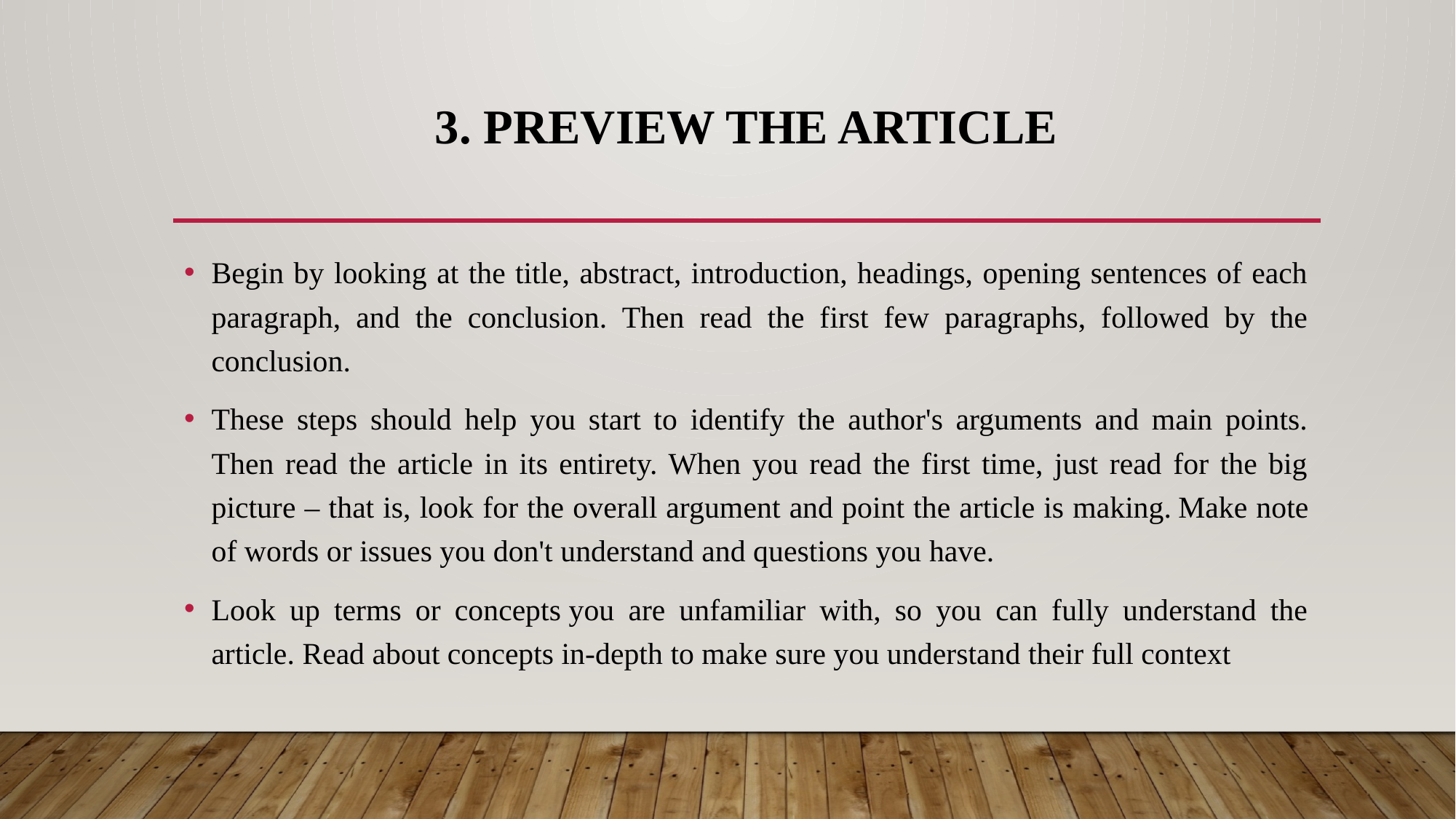

# 3. Preview the article
Begin by looking at the title, abstract, introduction, headings, opening sentences of each paragraph, and the conclusion. Then read the first few paragraphs, followed by the conclusion.
These steps should help you start to identify the author's arguments and main points. Then read the article in its entirety. When you read the first time, just read for the big picture – that is, look for the overall argument and point the article is making. Make note of words or issues you don't understand and questions you have.
Look up terms or concepts you are unfamiliar with, so you can fully understand the article. Read about concepts in-depth to make sure you understand their full context